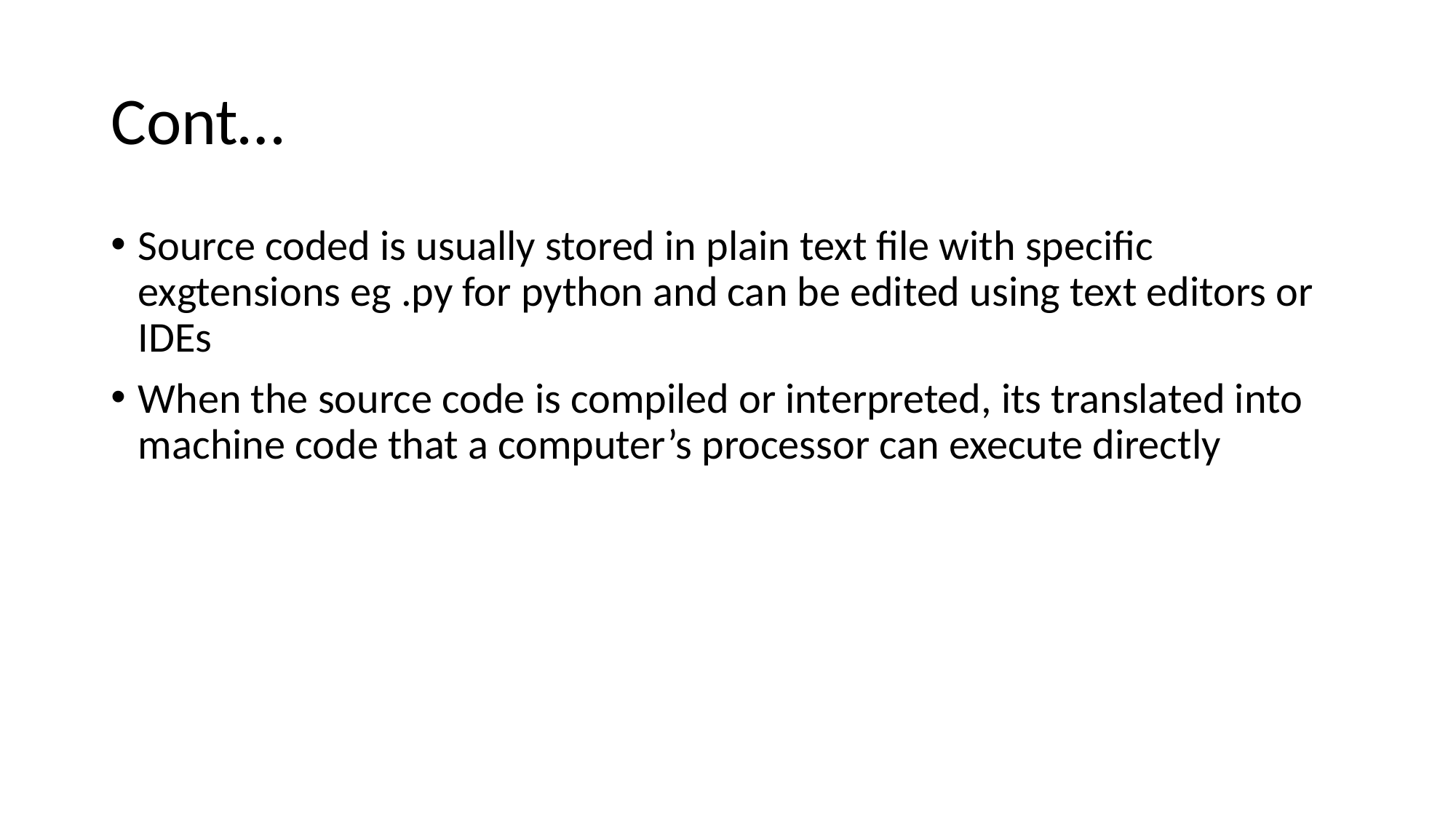

# Cont…
Source coded is usually stored in plain text file with specific exgtensions eg .py for python and can be edited using text editors or IDEs
When the source code is compiled or interpreted, its translated into machine code that a computer’s processor can execute directly